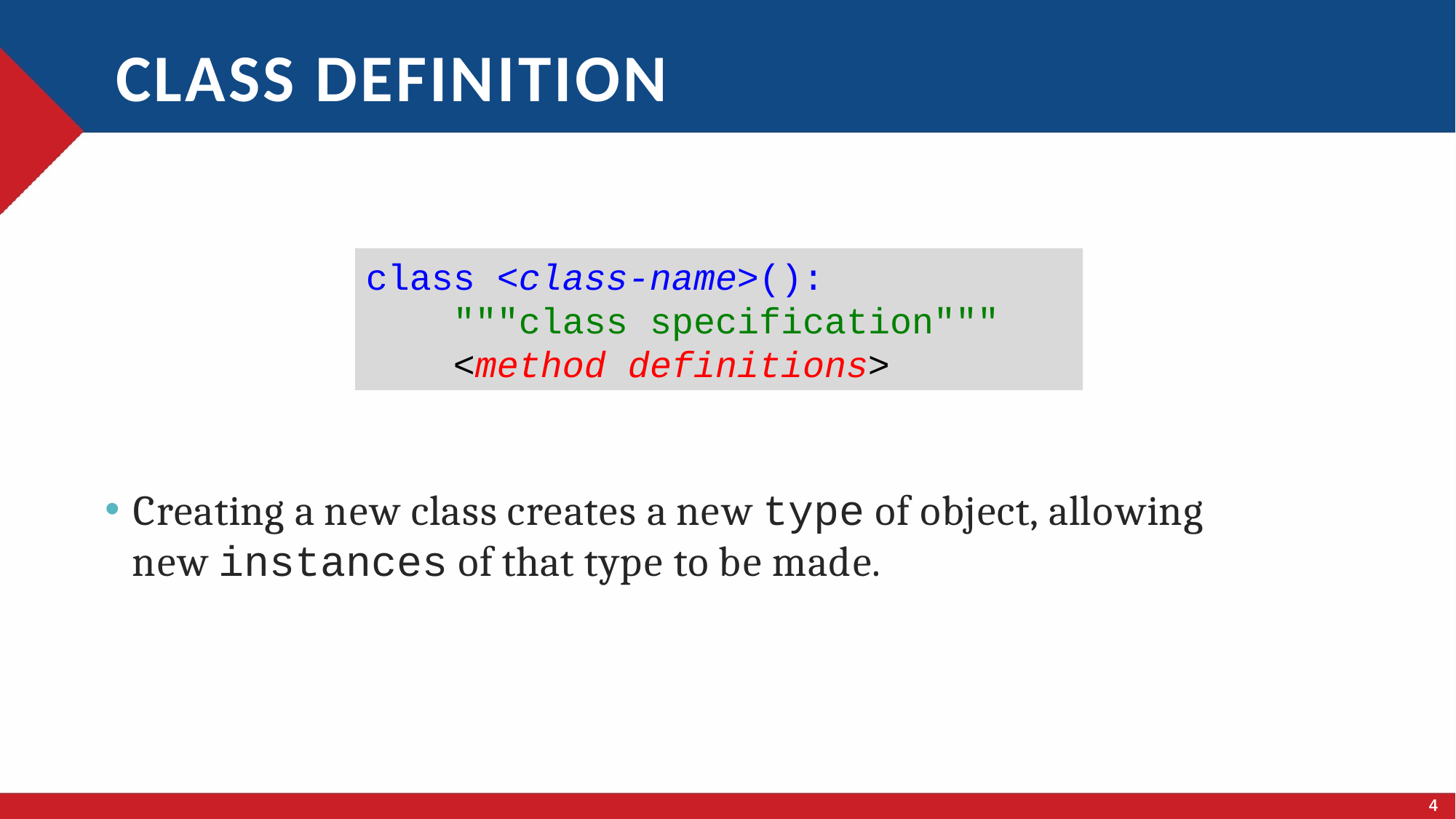

# Class definition

Creating a new class creates a new type of object, allowing new instances of that type to be made.
class <class-name>():
    """class specification"""
    <method definitions>
4